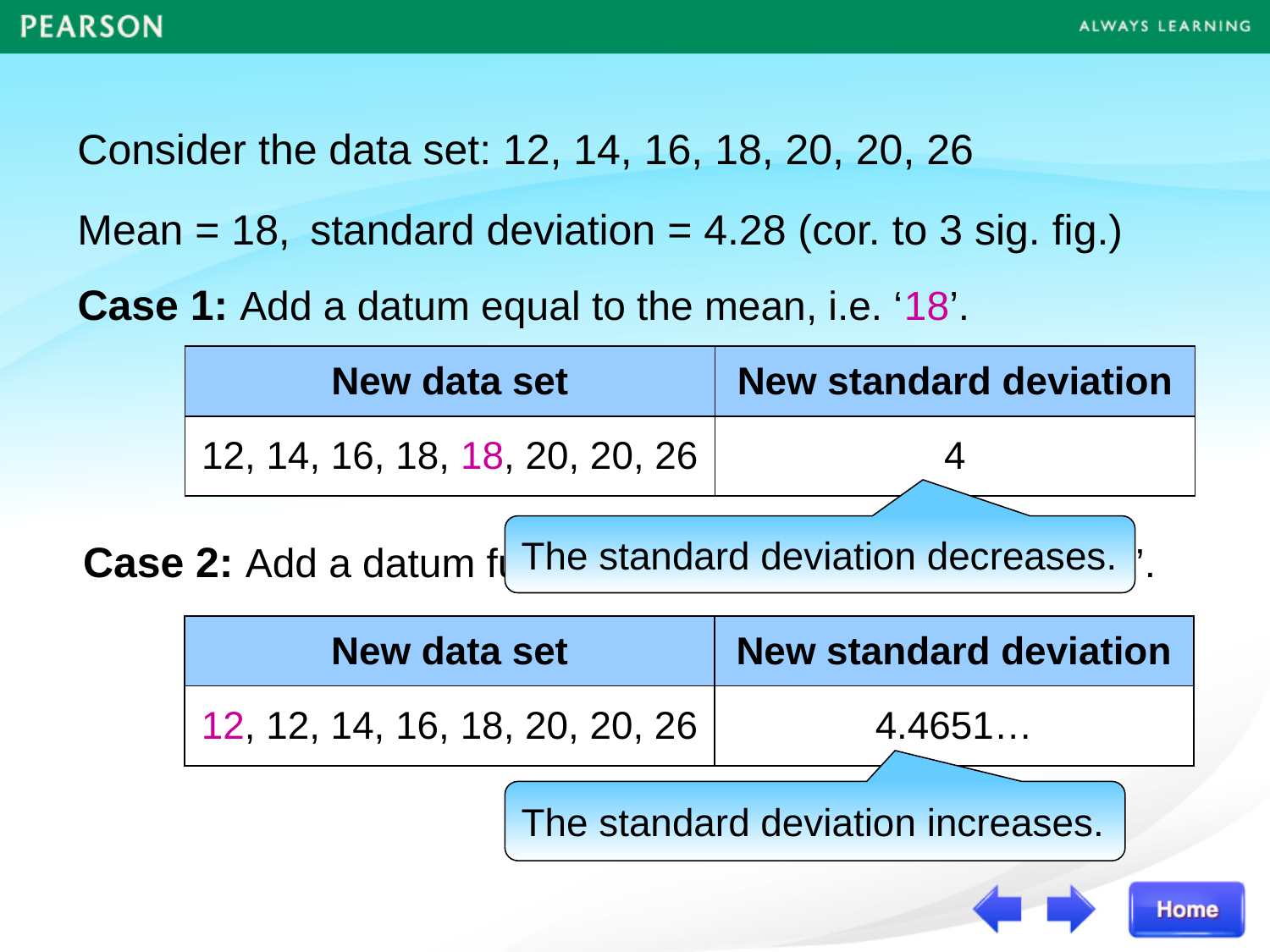

Consider the data set: 12, 14, 16, 18, 20, 20, 26
Mean = 18,
standard deviation = 4.28 (cor. to 3 sig. fig.)
Case 1: Add a datum equal to the mean, i.e. ‘18’.
| New data set |
| --- |
| 12, 14, 16, 18, 18, 20, 20, 26 |
| New standard deviation |
| --- |
| 4 |
The standard deviation decreases.
Case 2: Add a datum further away from the mean, say ‘12’.
| New data set |
| --- |
| 12, 12, 14, 16, 18, 20, 20, 26 |
| New standard deviation |
| --- |
| 4.4651… |
The standard deviation increases.